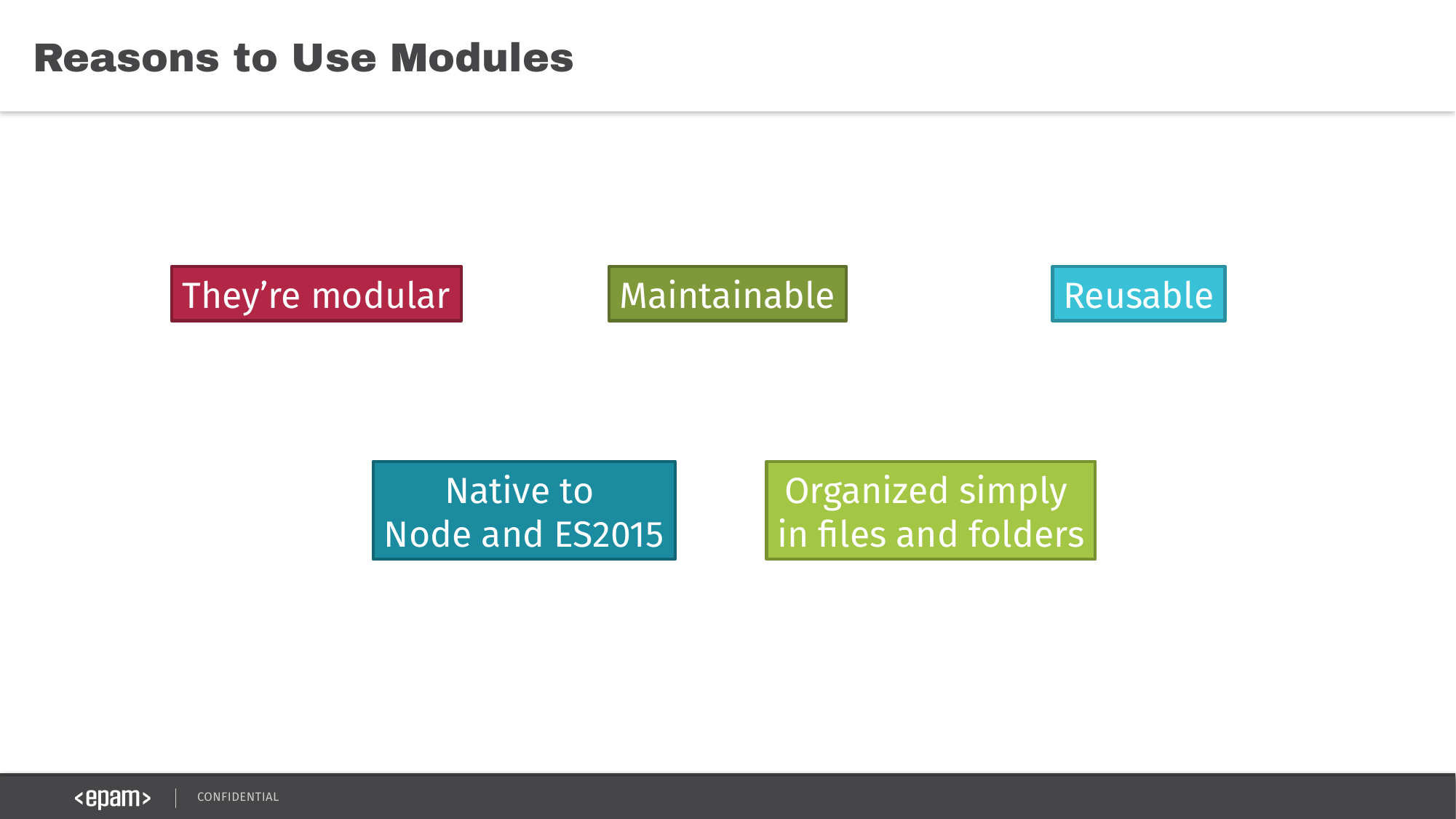

Reasons to Use Modules
They’re modular
Maintainable
Reusable
Native to
Node and ES2015
Organized simply
in files and folders